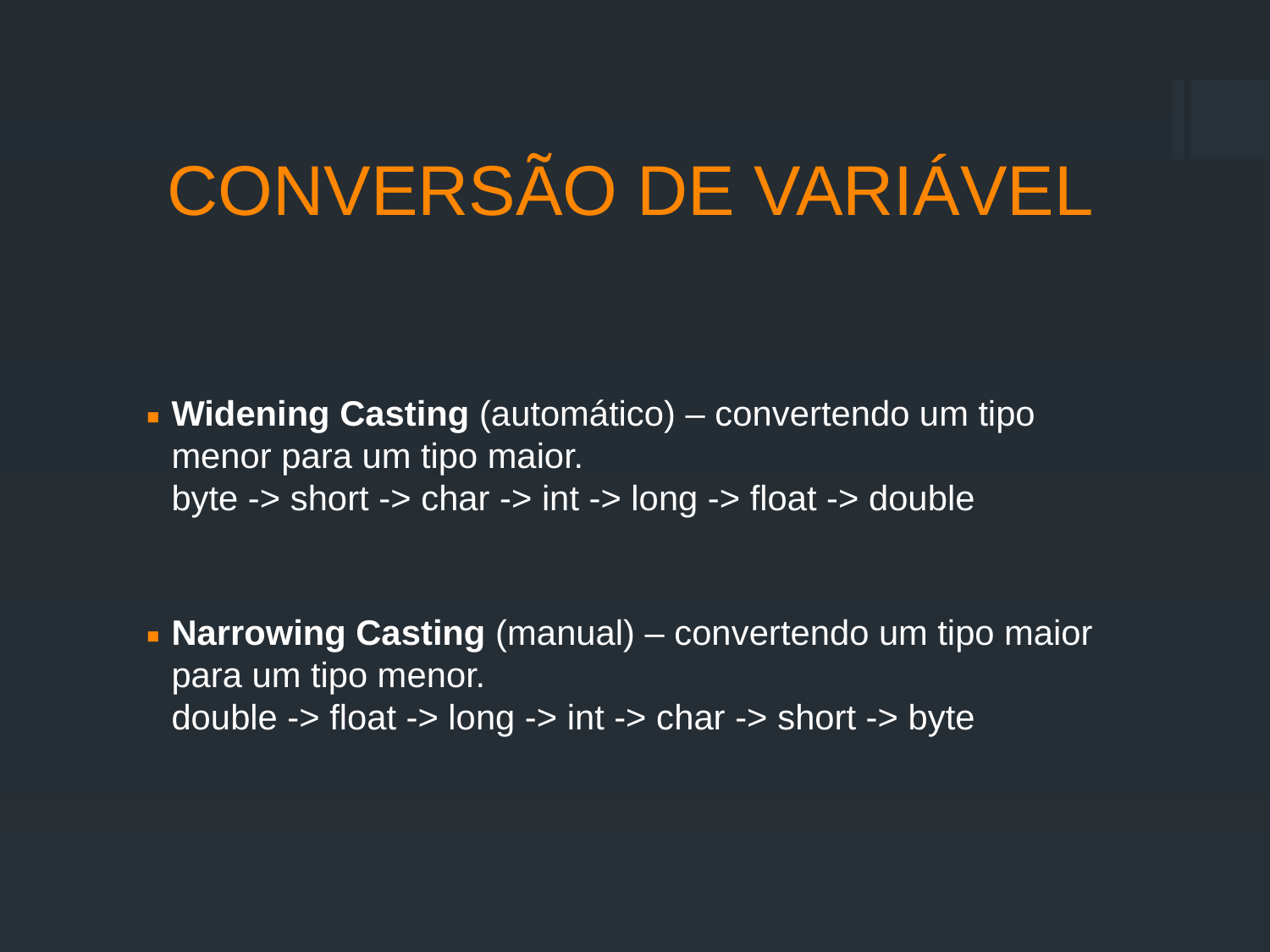

CONVERSÃO DE VARIÁVEL
Widening Casting (automático) – convertendo um tipo menor para um tipo maior.
byte -> short -> char -> int -> long -> float -> double
Narrowing Casting (manual) – convertendo um tipo maior para um tipo menor.
double -> float -> long -> int -> char -> short -> byte